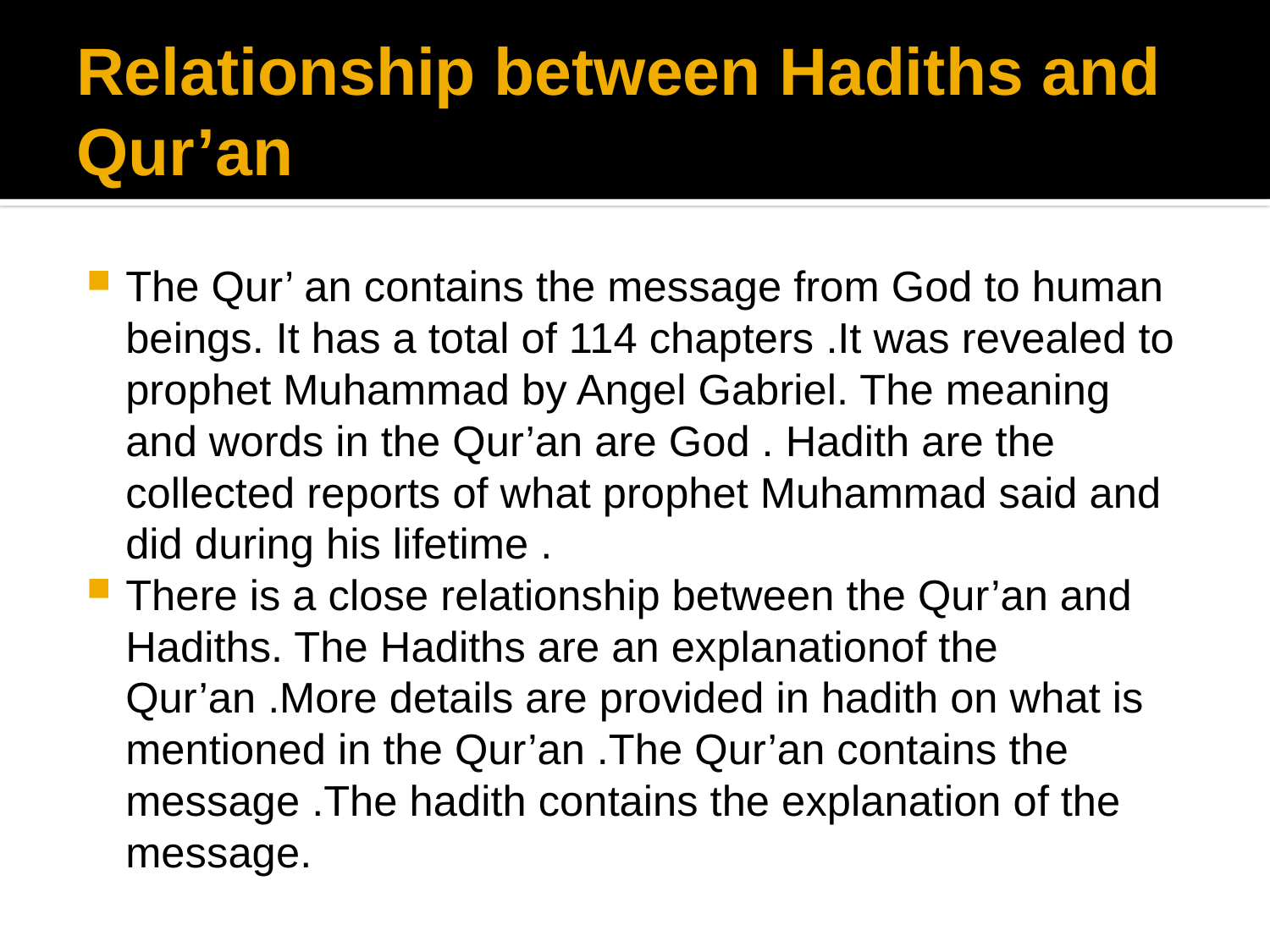

# Relationship between Hadiths and Qur’an
The Qur’ an contains the message from God to human beings. It has a total of 114 chapters .It was revealed to prophet Muhammad by Angel Gabriel. The meaning and words in the Qur’an are God . Hadith are the collected reports of what prophet Muhammad said and did during his lifetime .
There is a close relationship between the Qur’an and Hadiths. The Hadiths are an explanationof the Qur’an .More details are provided in hadith on what is mentioned in the Qur’an .The Qur’an contains the message .The hadith contains the explanation of the message.